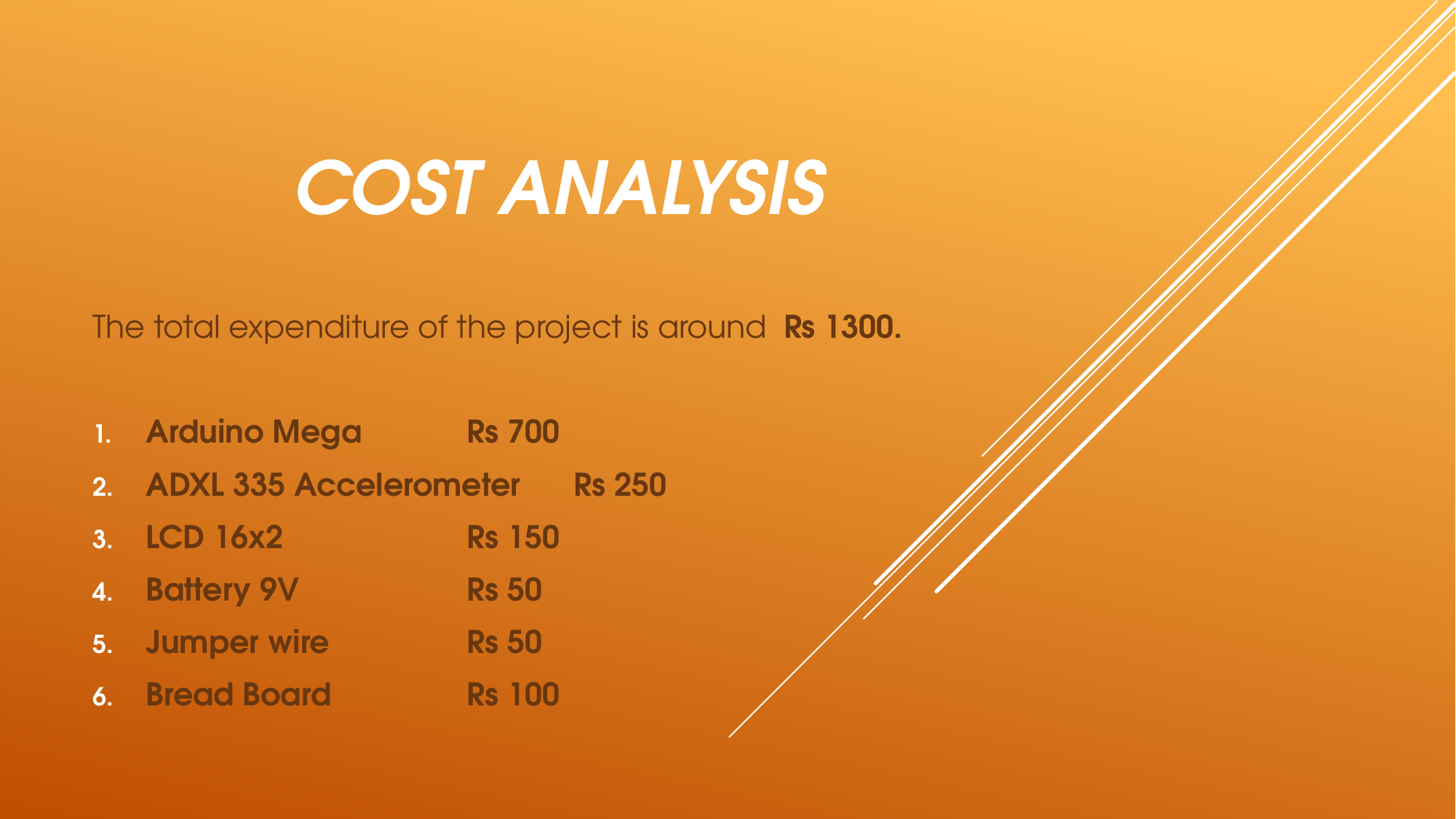

# Cost analysis
The total expenditure of the project is around  Rs 1300.

Arduino Mega							Rs 700
ADXL 335 Accelerometer				Rs 250
LCD 16x2									Rs 150
Battery 9V									Rs 50
Jumper wire								Rs 50
Bread Board								Rs 100